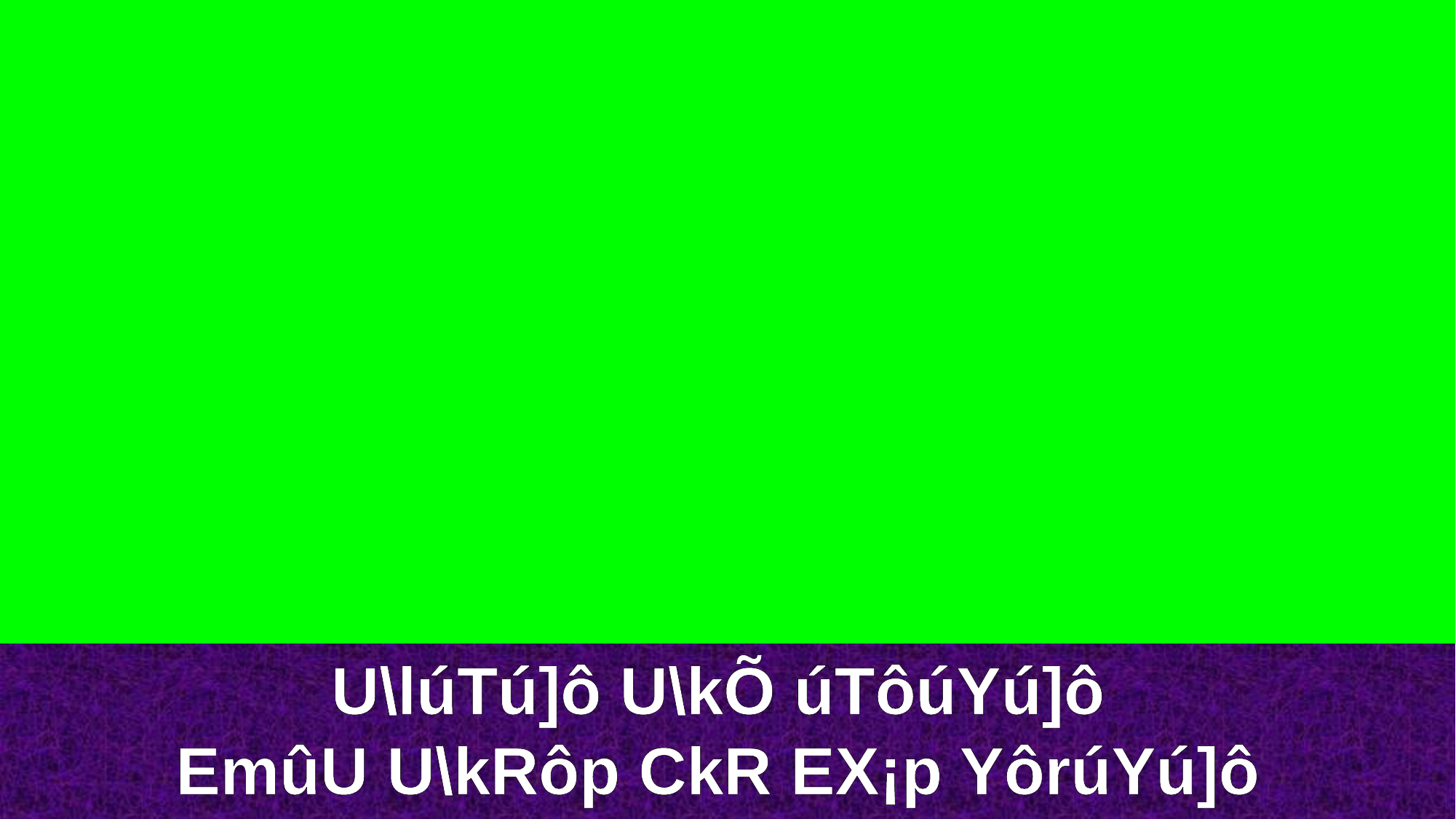

U\lúTú]ô U\kÕ úTôúYú]ô
EmûU U\kRôp CkR EX¡p YôrúYú]ô